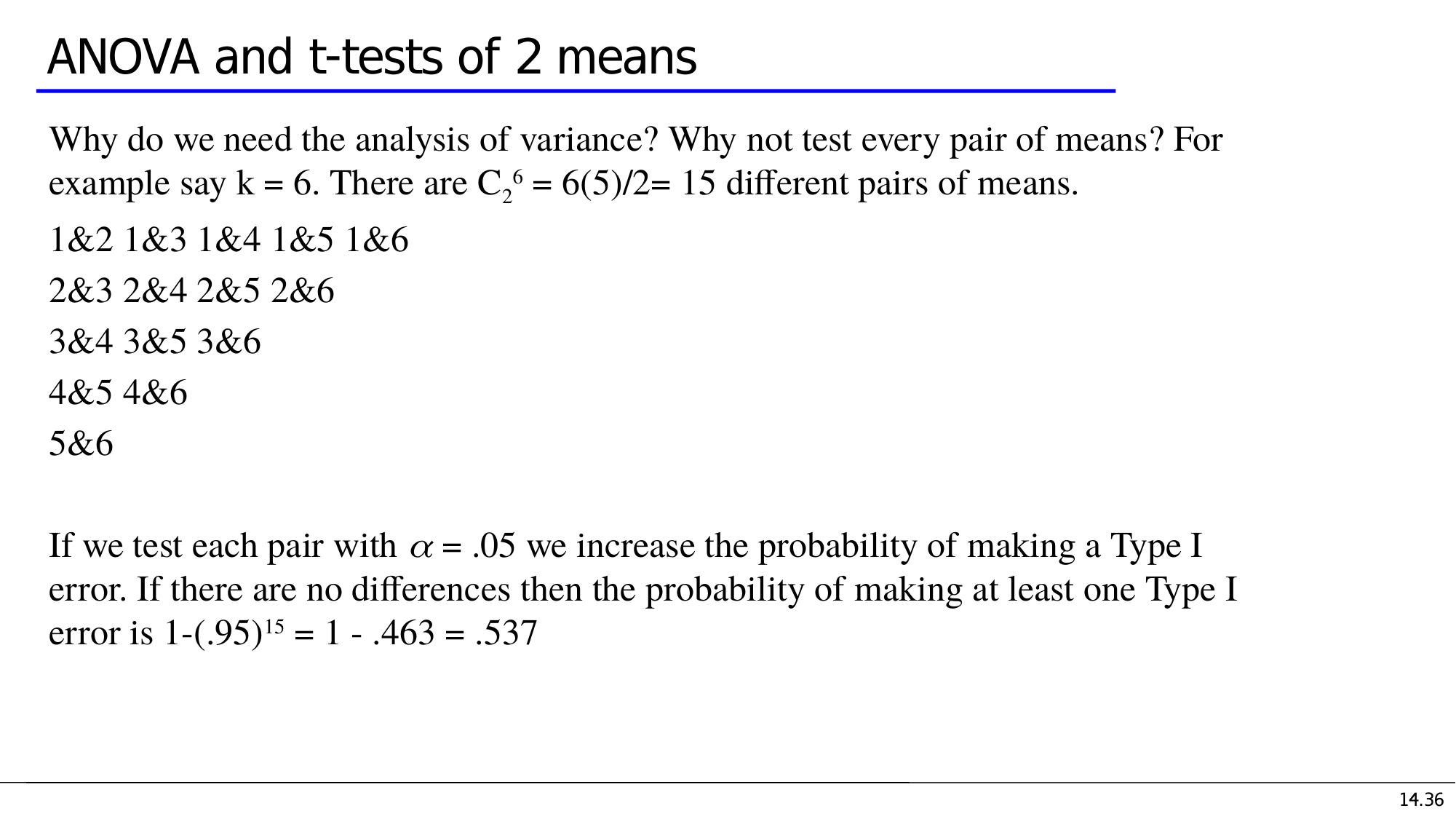

# ANOVA and t-tests of 2 means
Why do we need the analysis of variance? Why not test every pair of means? For example say k = 6. There are C26 = 6(5)/2= 15 different pairs of means.
1&2 1&3 1&4 1&5 1&6
2&3 2&4 2&5 2&6
3&4 3&5 3&6
4&5 4&6
5&6

If we test each pair with α = .05 we increase the probability of making a Type I error. If there are no differences then the probability of making at least one Type I error is 1-(.95)15 = 1 - .463 = .537

14.36